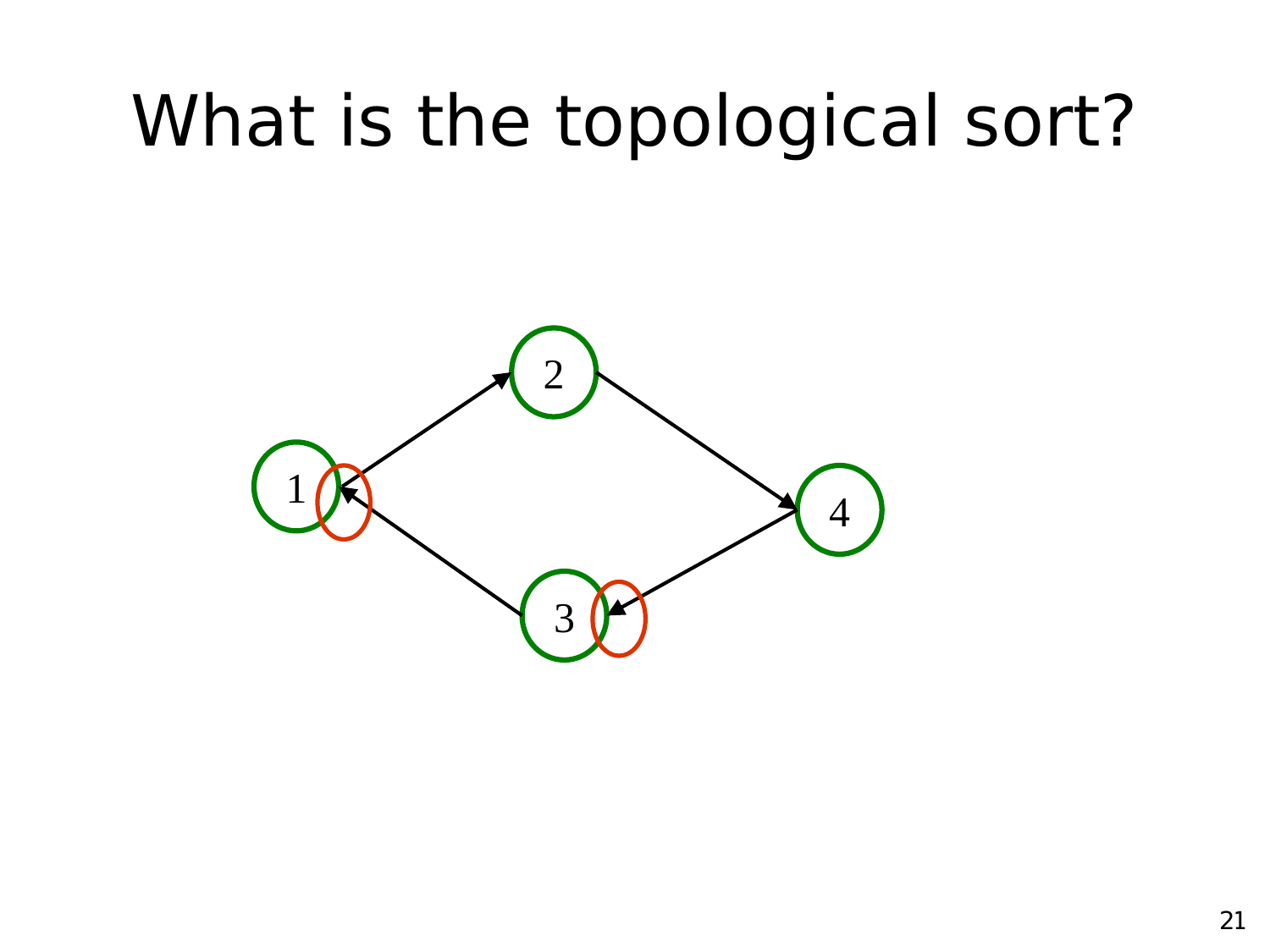

# What is the topological sort?
2
1

4
3